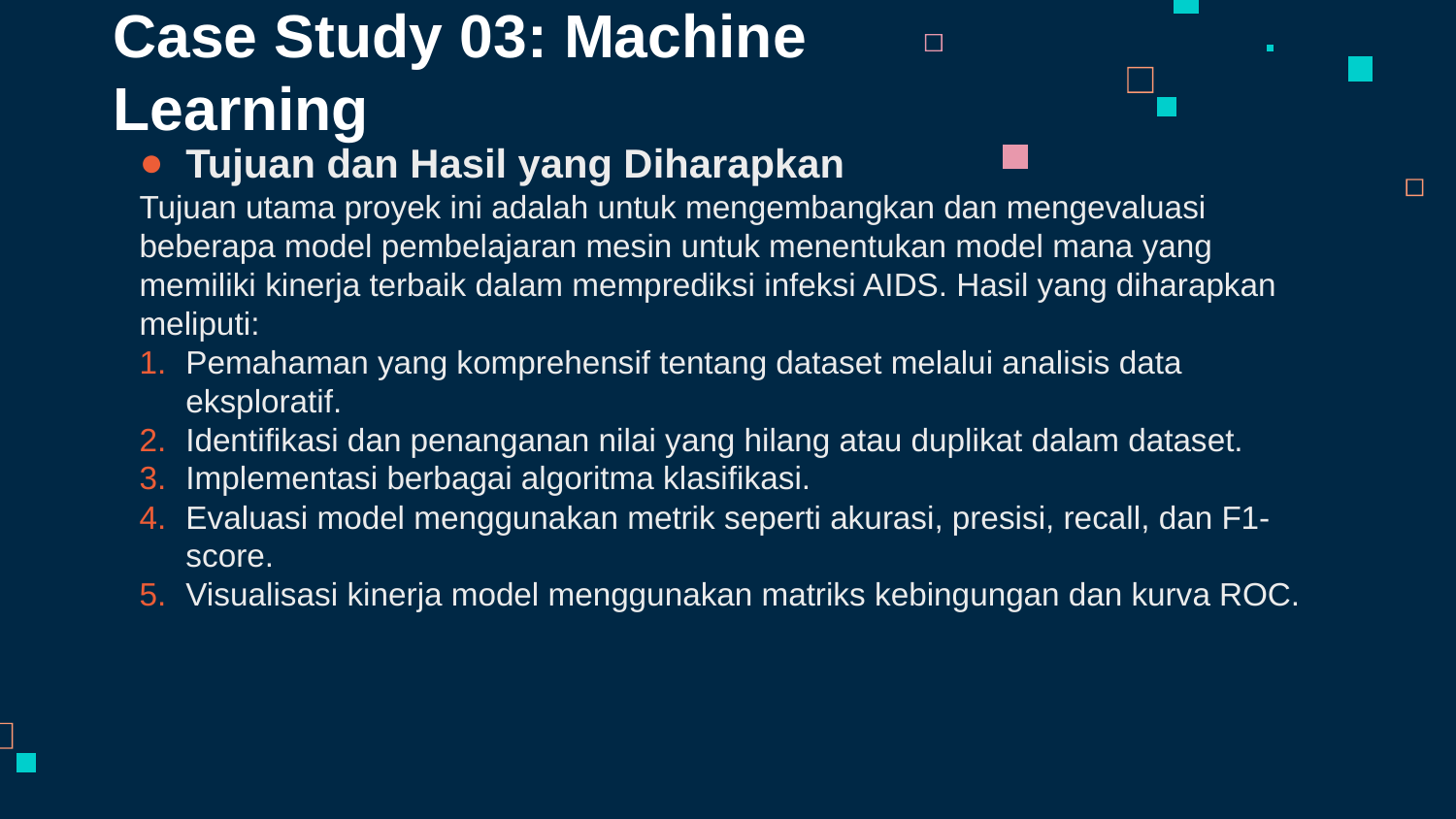

# Case Study 03: Machine Learning
Tujuan dan Hasil yang Diharapkan
Tujuan utama proyek ini adalah untuk mengembangkan dan mengevaluasi beberapa model pembelajaran mesin untuk menentukan model mana yang memiliki kinerja terbaik dalam memprediksi infeksi AIDS. Hasil yang diharapkan meliputi:
Pemahaman yang komprehensif tentang dataset melalui analisis data eksploratif.
Identifikasi dan penanganan nilai yang hilang atau duplikat dalam dataset.
Implementasi berbagai algoritma klasifikasi.
Evaluasi model menggunakan metrik seperti akurasi, presisi, recall, dan F1-score.
Visualisasi kinerja model menggunakan matriks kebingungan dan kurva ROC.